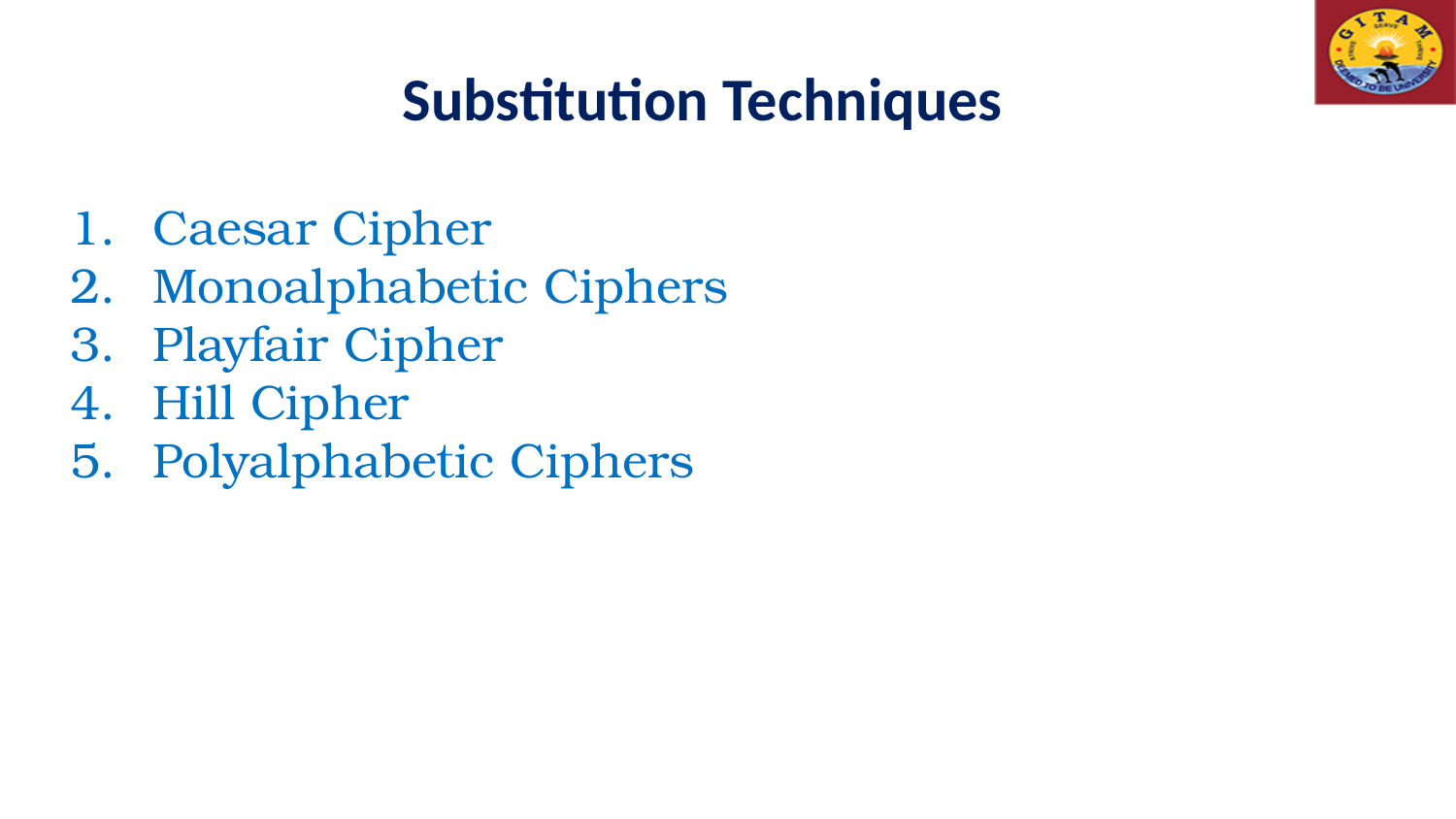

Substitution Techniques
Caesar Cipher
Monoalphabetic Ciphers
Playfair Cipher
Hill Cipher
Polyalphabetic Ciphers